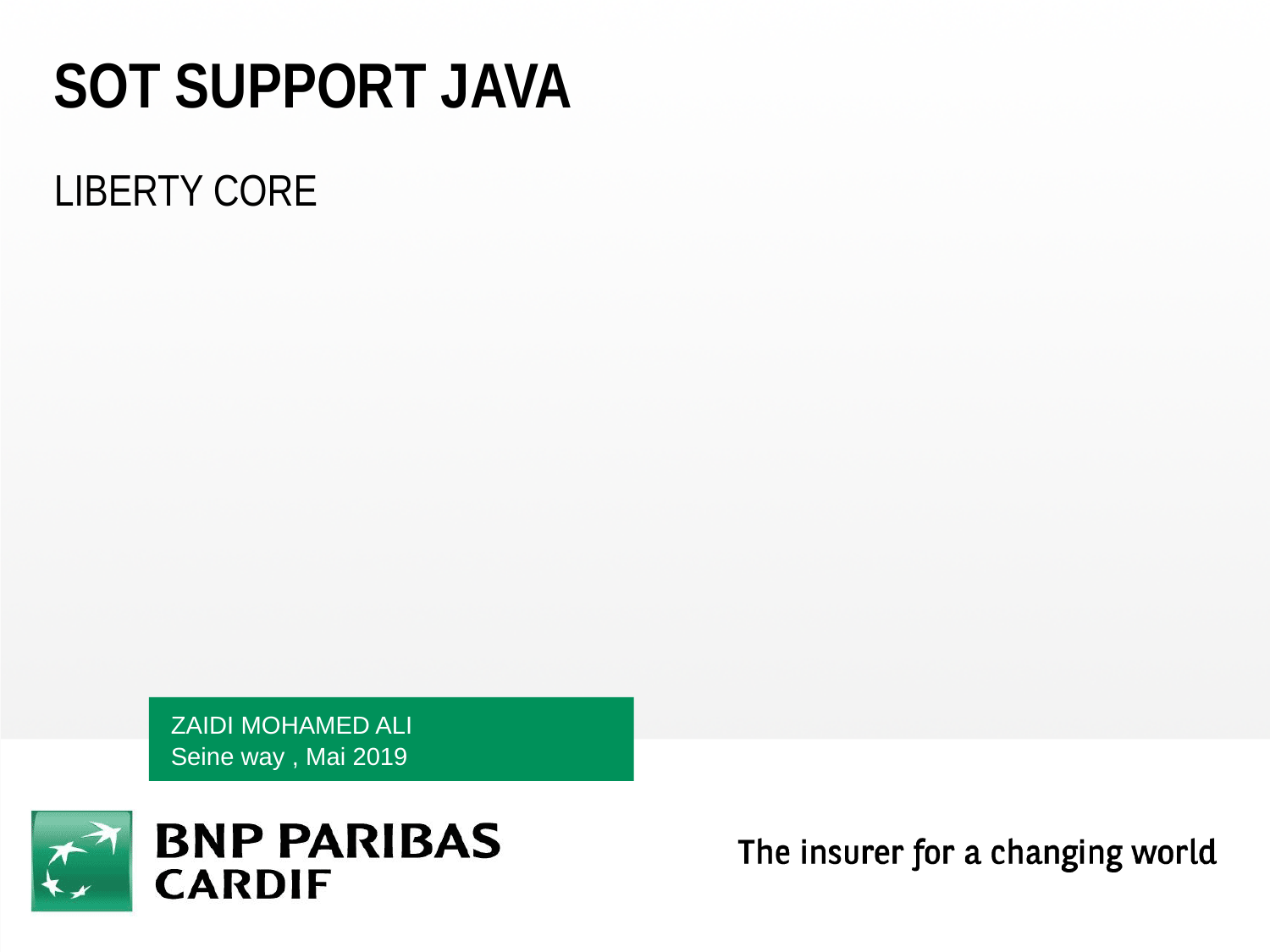

# SOT Support JAVA
Liberty Core
ZAIDI Mohamed ali
Seine way , Mai 2019